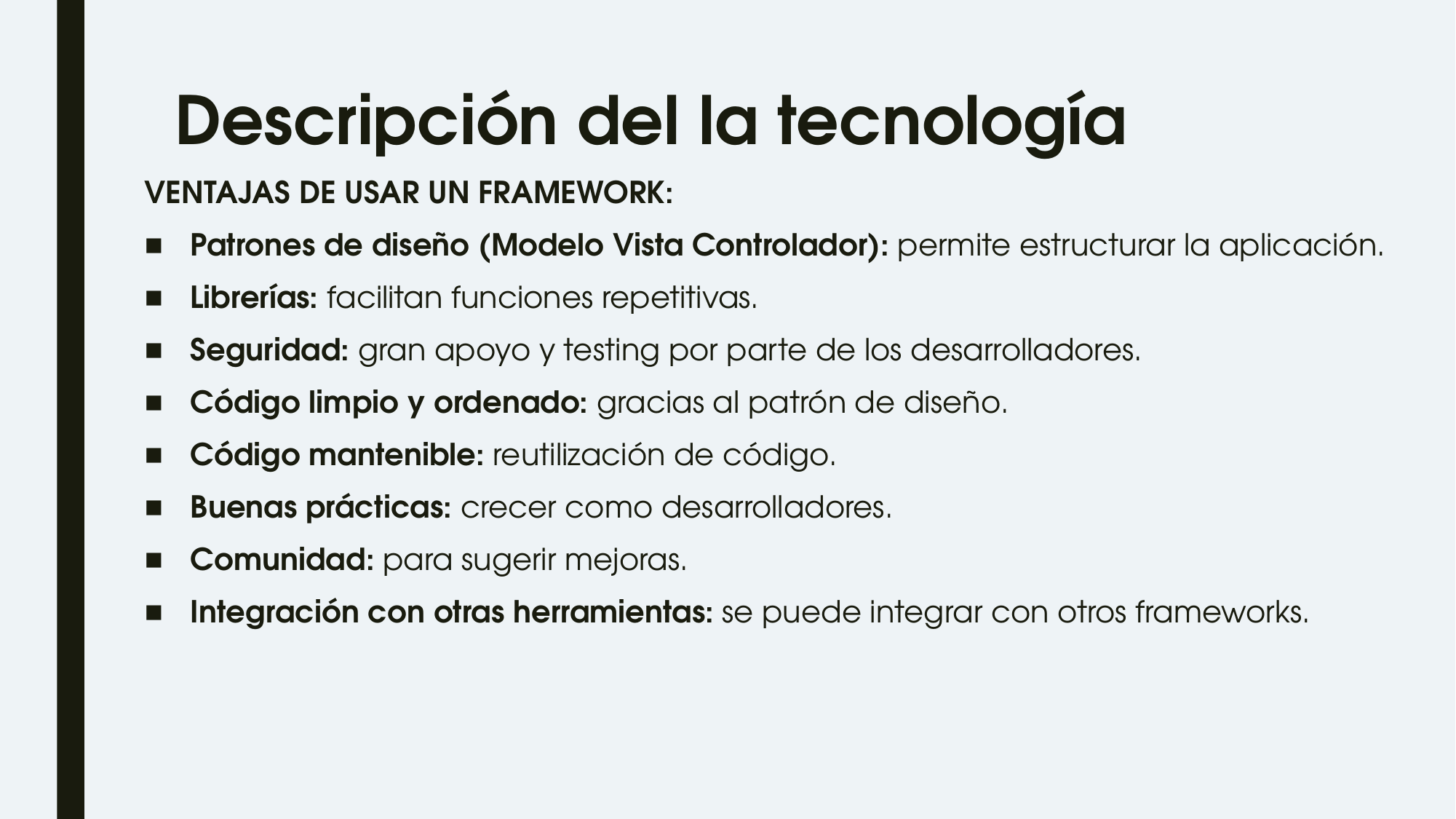

# Descripción del la tecnología
VENTAJAS DE USAR UN FRAMEWORK:
Patrones de diseño (Modelo Vista Controlador): permite estructurar la aplicación.
Librerías: facilitan funciones repetitivas.
Seguridad: gran apoyo y testing por parte de los desarrolladores.
Código limpio y ordenado: gracias al patrón de diseño.
Código mantenible: reutilización de código.
Buenas prácticas: crecer como desarrolladores.
Comunidad: para sugerir mejoras.
Integración con otras herramientas: se puede integrar con otros frameworks.